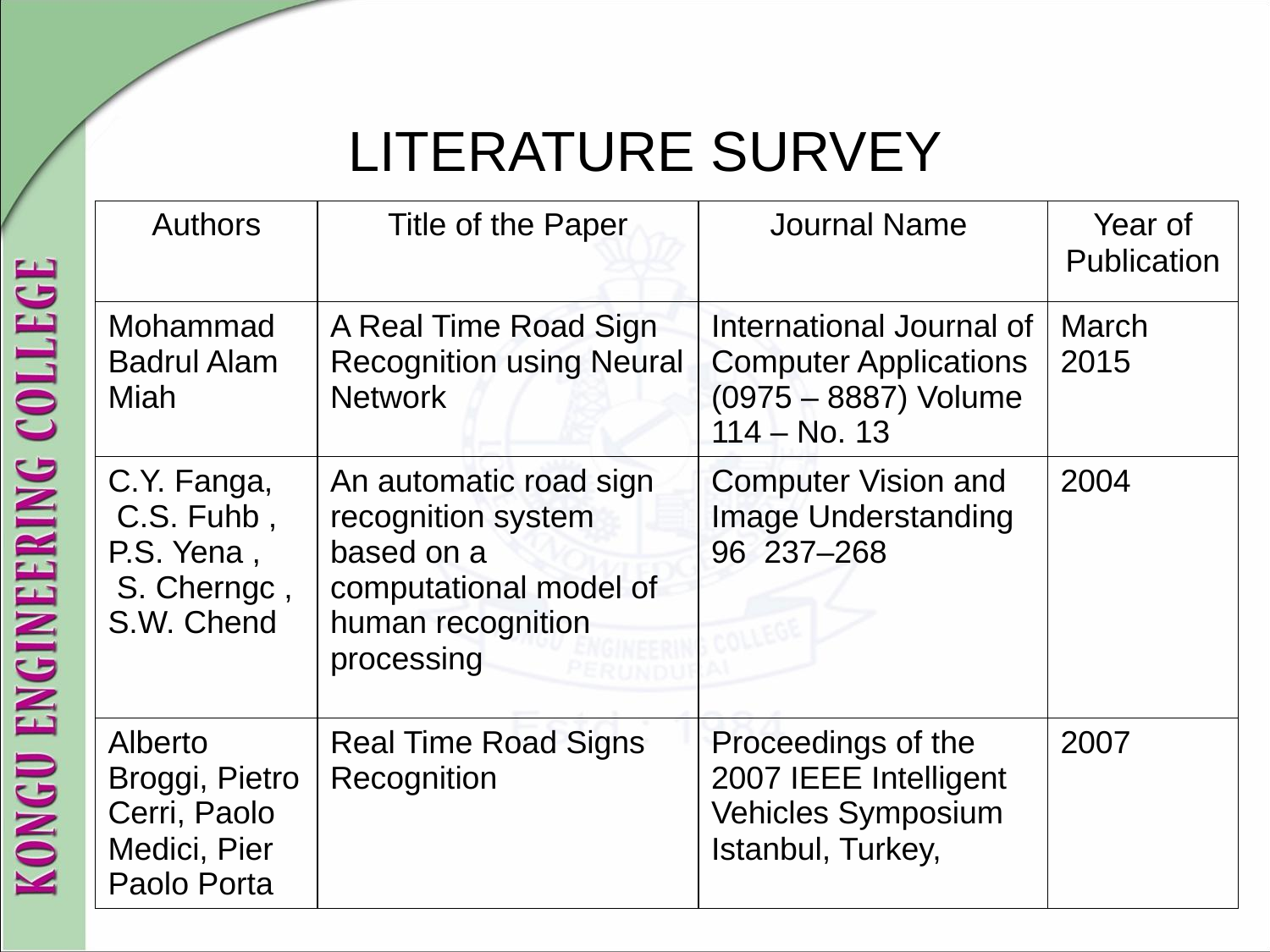

LITERATURE SURVEY
| Authors | Title of the Paper | Journal Name | Year of Publication |
| --- | --- | --- | --- |
| Mohammad Badrul Alam Miah | A Real Time Road Sign Recognition using Neural Network | International Journal of Computer Applications (0975 – 8887) Volume 114 – No. 13 | March 2015 |
| C.Y. Fanga, C.S. Fuhb , P.S. Yena , S. Cherngc , S.W. Chend | An automatic road sign recognition system based on a computational model of human recognition processing | Computer Vision and Image Understanding 96 237–268 | 2004 |
| Alberto Broggi, Pietro Cerri, Paolo Medici, Pier Paolo Porta | Real Time Road Signs Recognition | Proceedings of the 2007 IEEE Intelligent Vehicles Symposium Istanbul, Turkey, | 2007 |